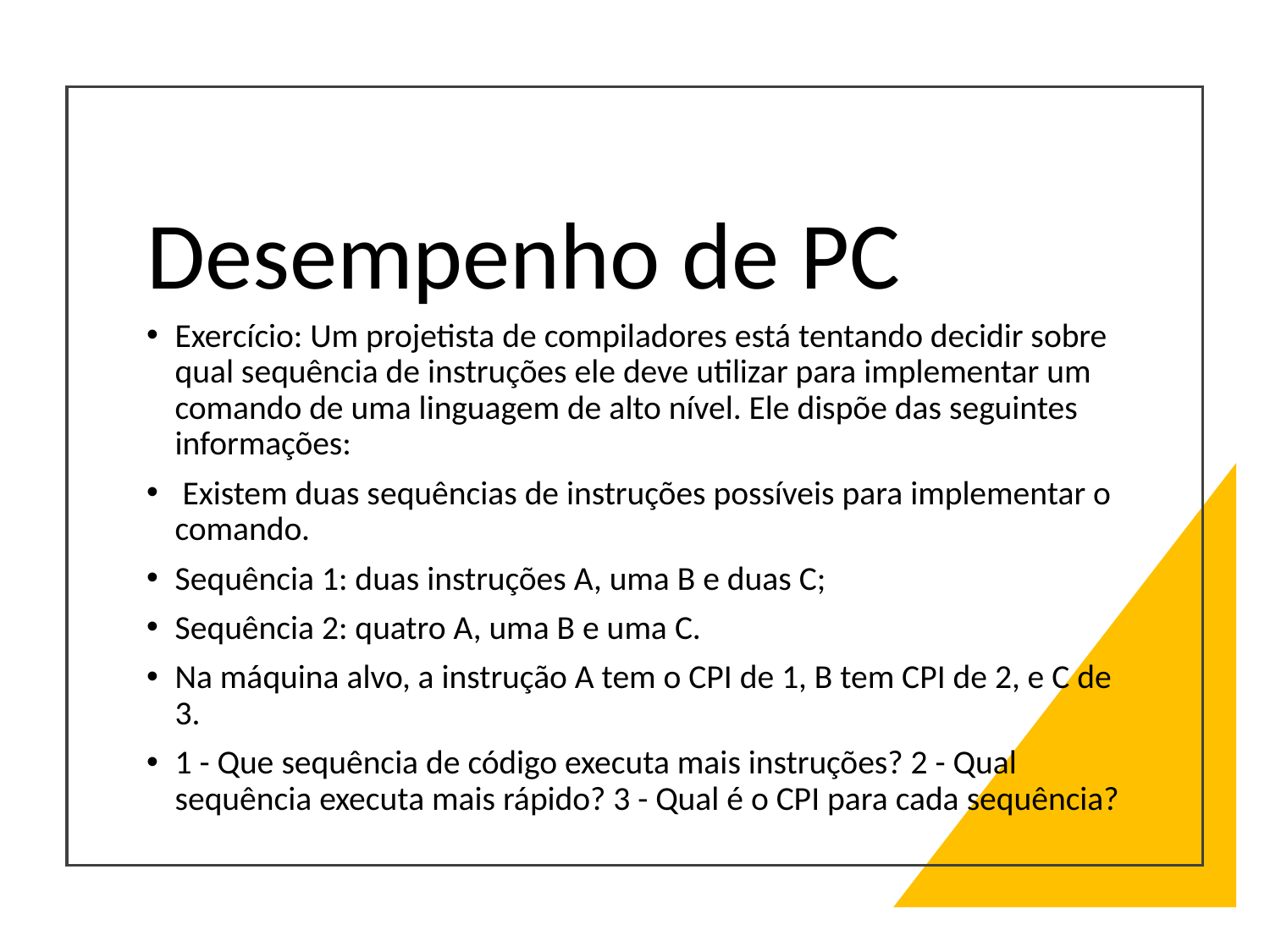

# Desempenho de PC
Exercício: Um projetista de compiladores está tentando decidir sobre qual sequência de instruções ele deve utilizar para implementar um comando de uma linguagem de alto nível. Ele dispõe das seguintes informações:
 Existem duas sequências de instruções possíveis para implementar o comando.
Sequência 1: duas instruções A, uma B e duas C;
Sequência 2: quatro A, uma B e uma C.
Na máquina alvo, a instrução A tem o CPI de 1, B tem CPI de 2, e C de 3.
1 - Que sequência de código executa mais instruções? 2 - Qual sequência executa mais rápido? 3 - Qual é o CPI para cada sequência?